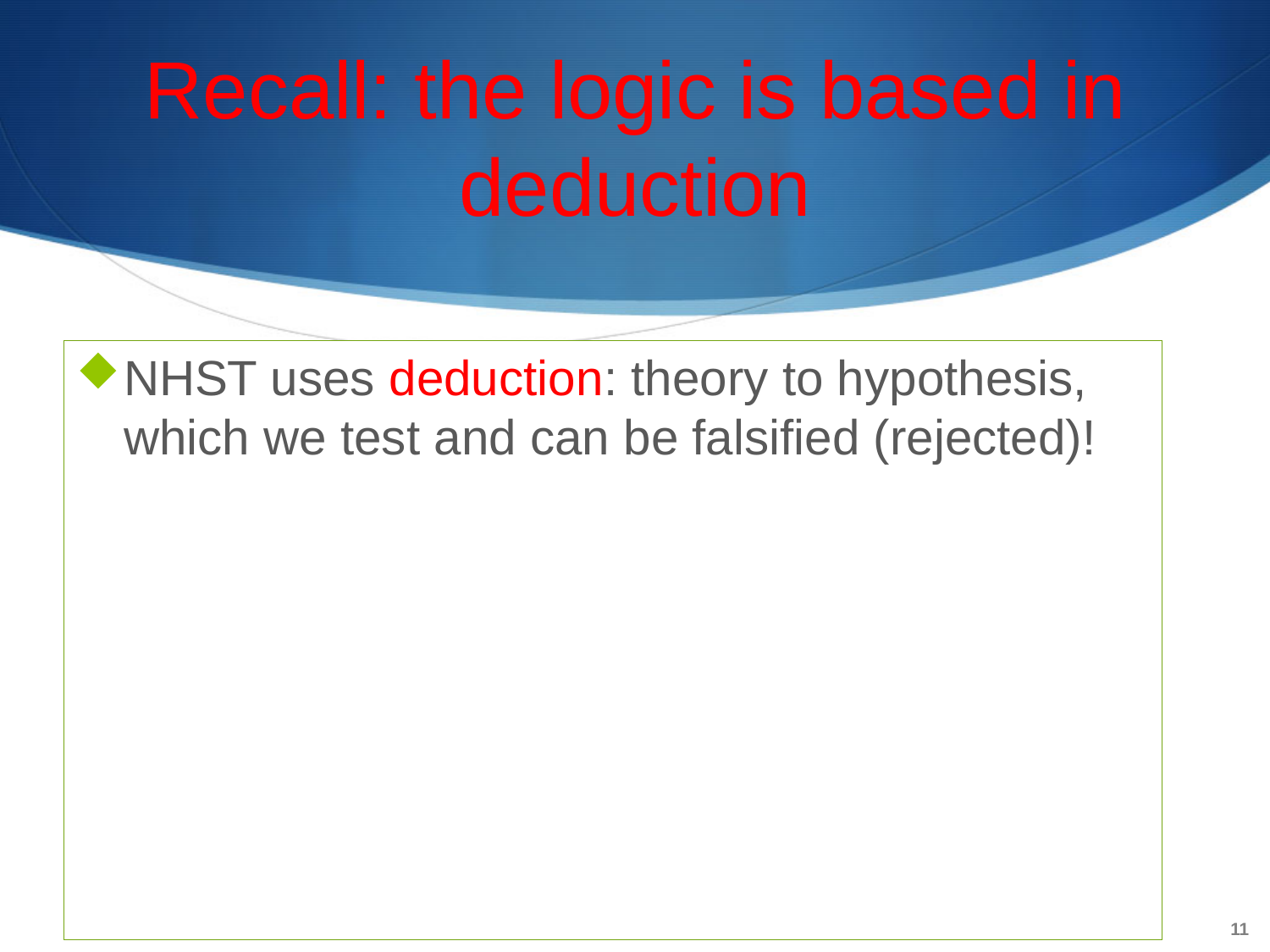

# Recall: the logic is based in deduction
NHST uses deduction: theory to hypothesis, which we test and can be falsified (rejected)!
11